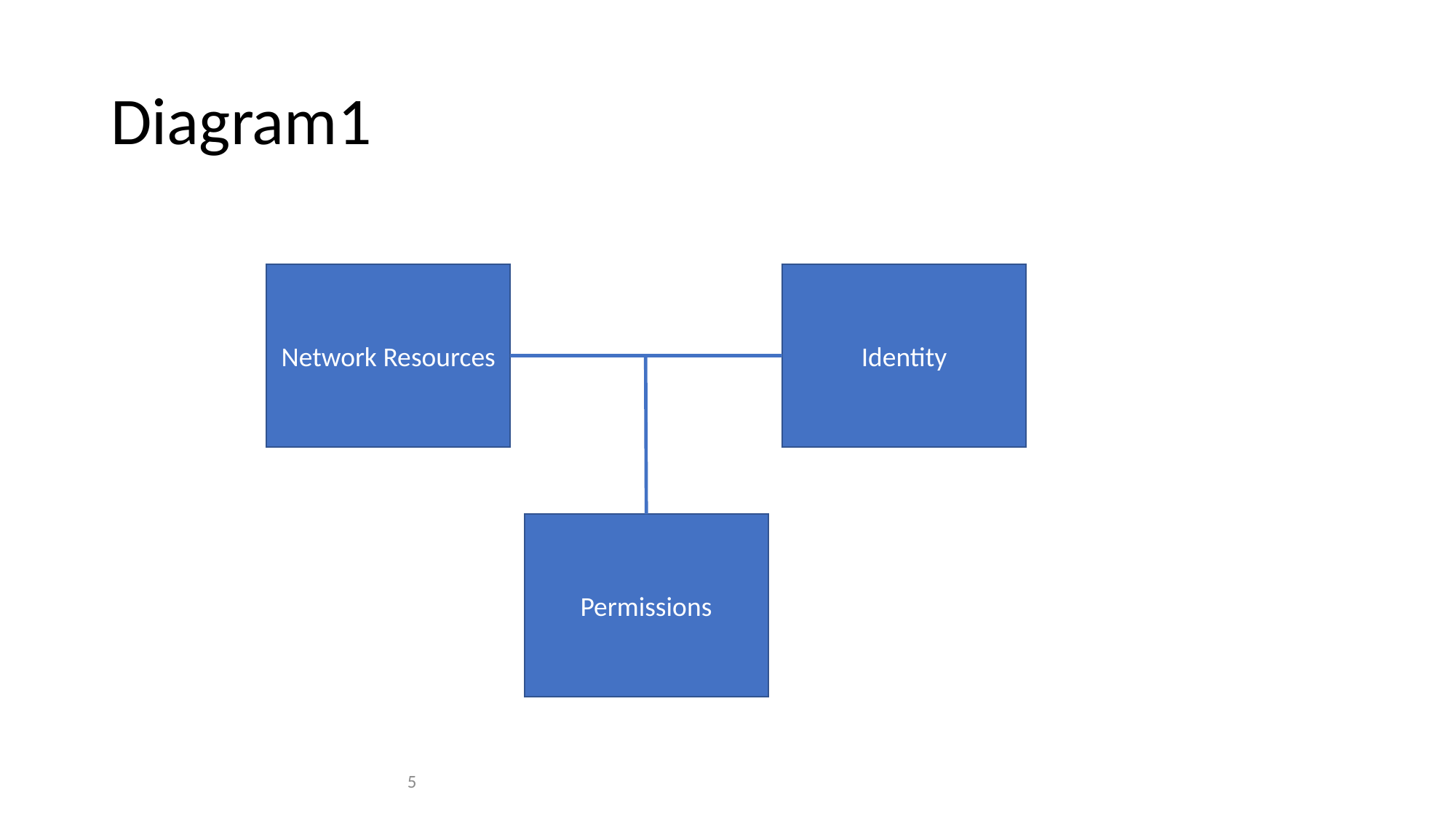

# Diagram1
Identity
Network Resources
Permissions
5